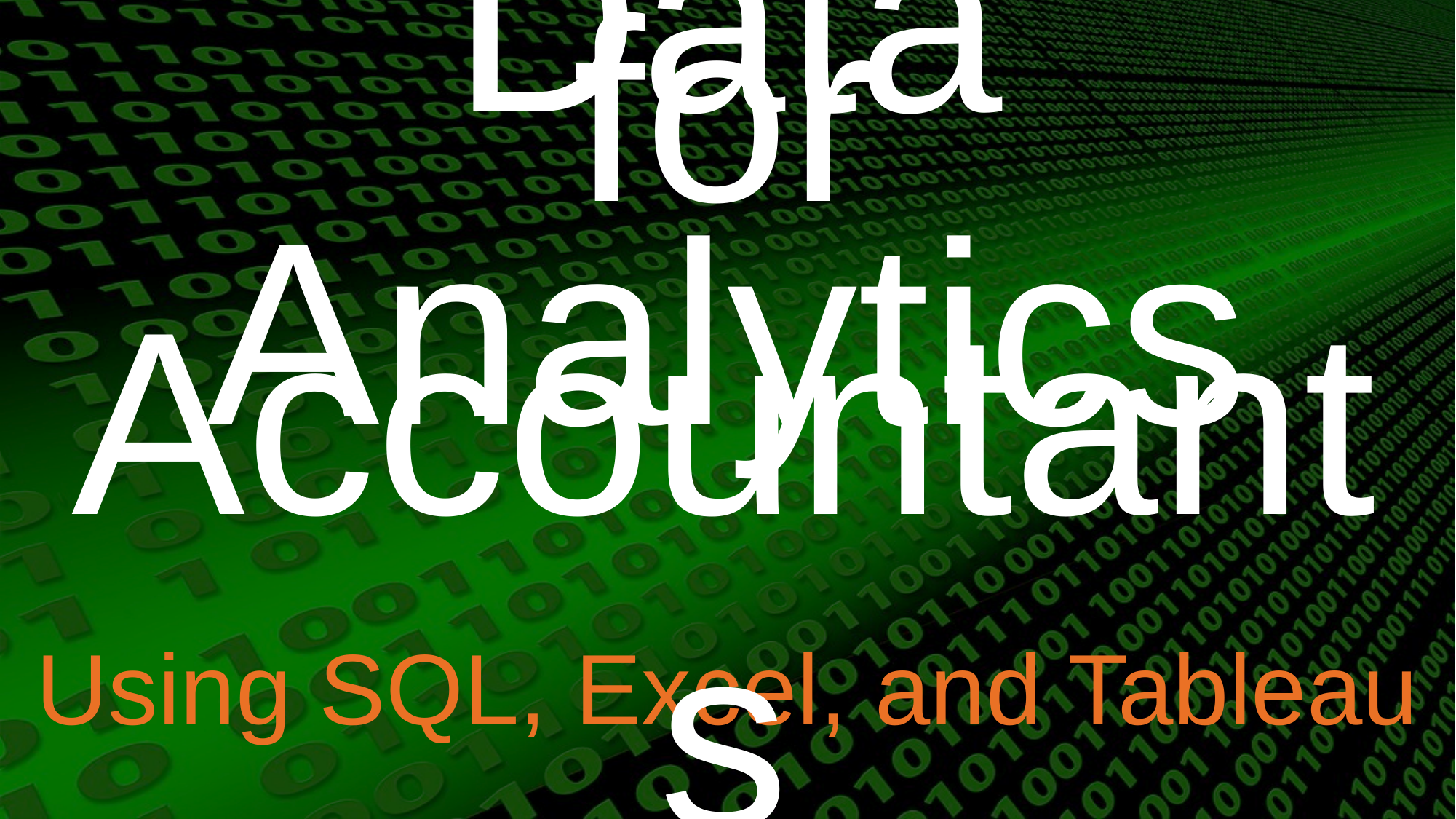

Data Analytics
for Accountants
Using SQL, Excel, and Tableau